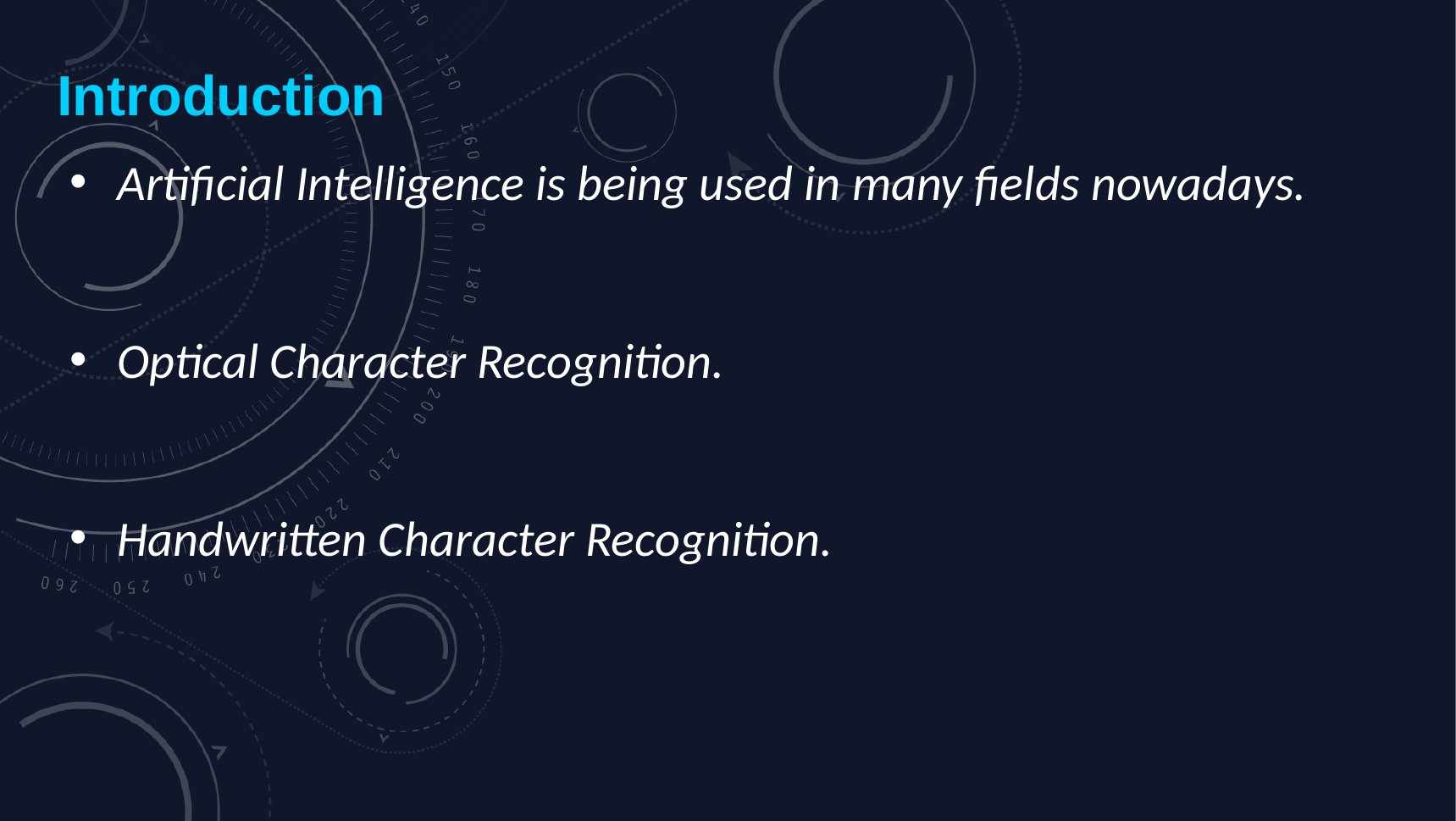

Introduction
Artificial Intelligence is being used in many fields nowadays.

Optical Character Recognition.

Handwritten Character Recognition.